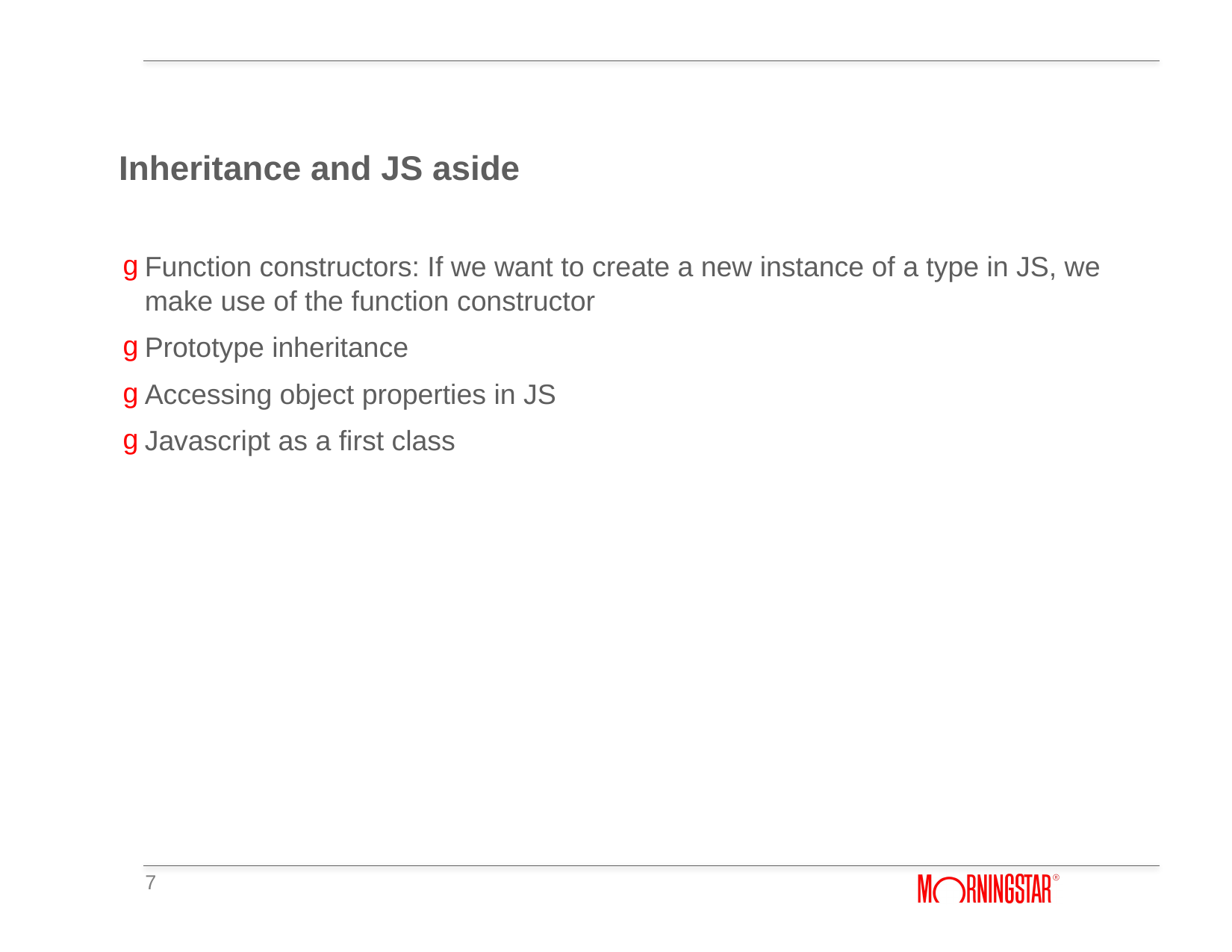

Inheritance and JS aside
Function constructors: If we want to create a new instance of a type in JS, we make use of the function constructor
Prototype inheritance
Accessing object properties in JS
Javascript as a first class

7